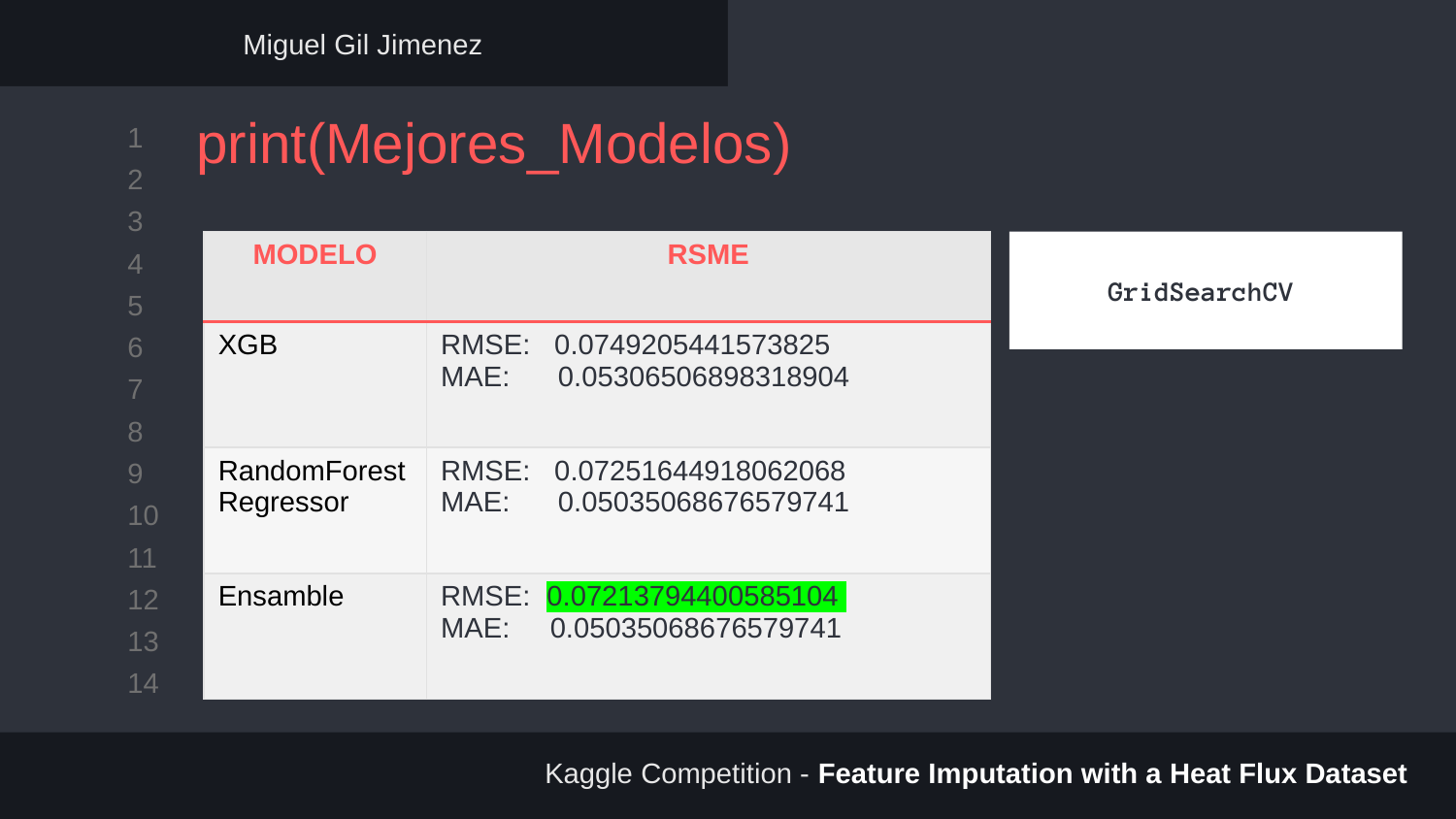

Miguel Gil Jimenez
print(Mejores_Modelos)
| MODELO | RSME |
| --- | --- |
| XGB | RMSE: 0.0749205441573825 MAE: 0.05306506898318904 |
| RandomForestRegressor | RMSE: 0.07251644918062068 MAE: 0.05035068676579741 |
| Ensamble | RMSE: 0.07213794400585104 MAE: 0.05035068676579741 |

GridSearchCV
Kaggle Competition - Feature Imputation with a Heat Flux Dataset